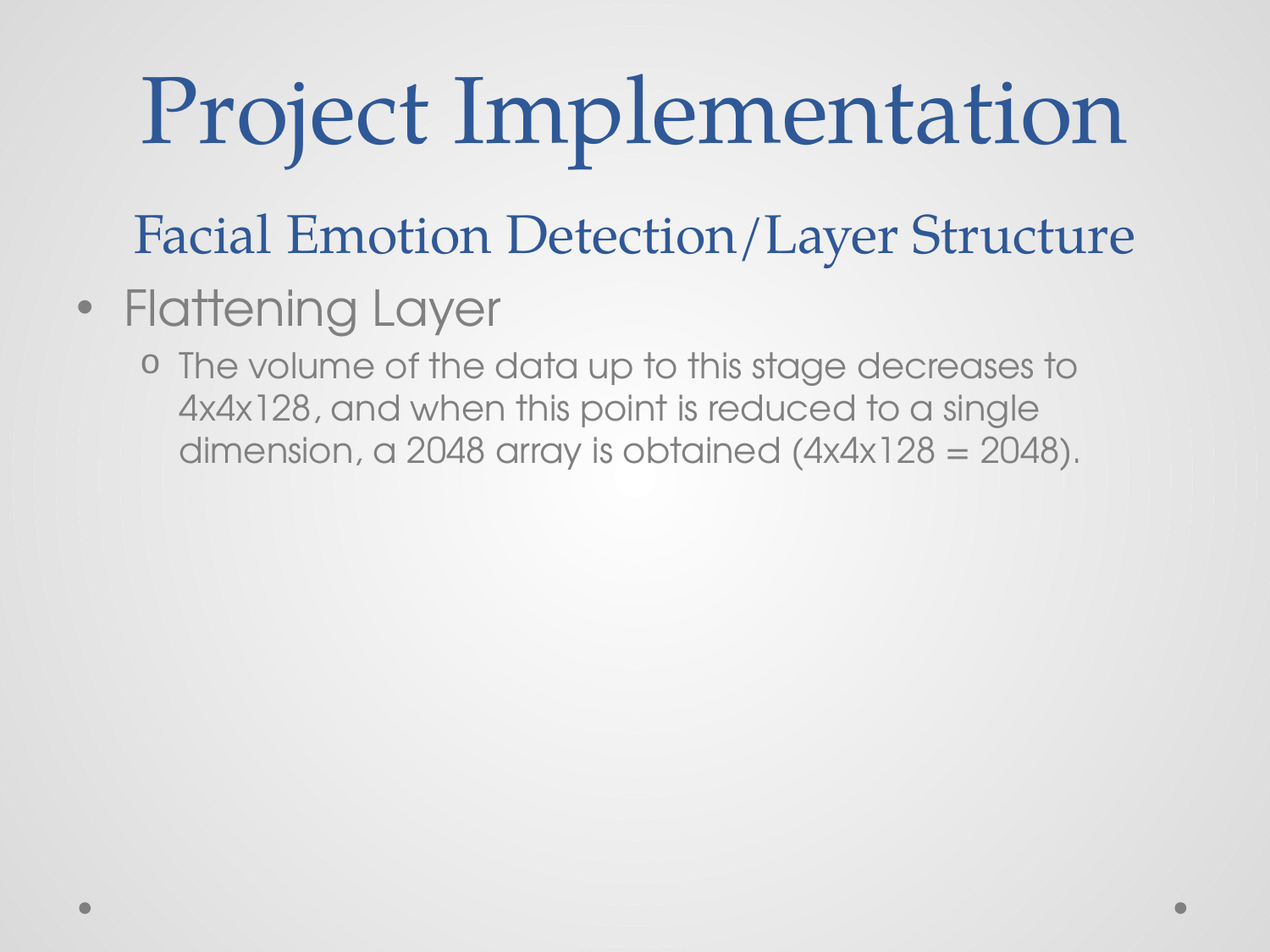

# Project Implementation Facial Emotion Detection/Layer Structure
Flattening Layer
The volume of the data up to this stage decreases to 4x4x128, and when this point is reduced to a single dimension, a 2048 array is obtained (4x4x128 = 2048).